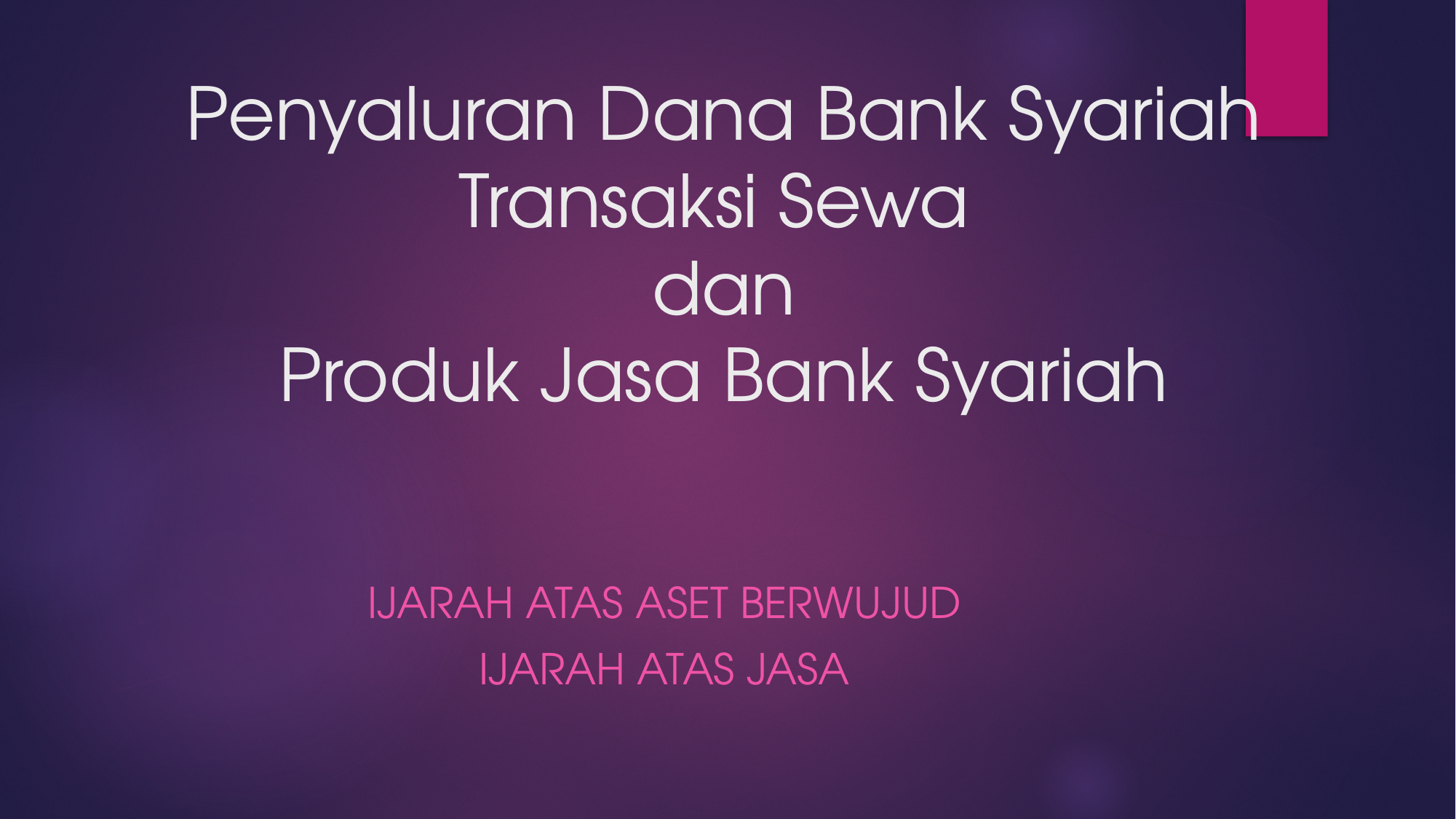

# Penyaluran Dana Bank Syariah Transaksi Sewa dan Produk Jasa Bank Syariah
Ijarah atas aset berwujud
Ijarah atas jasa